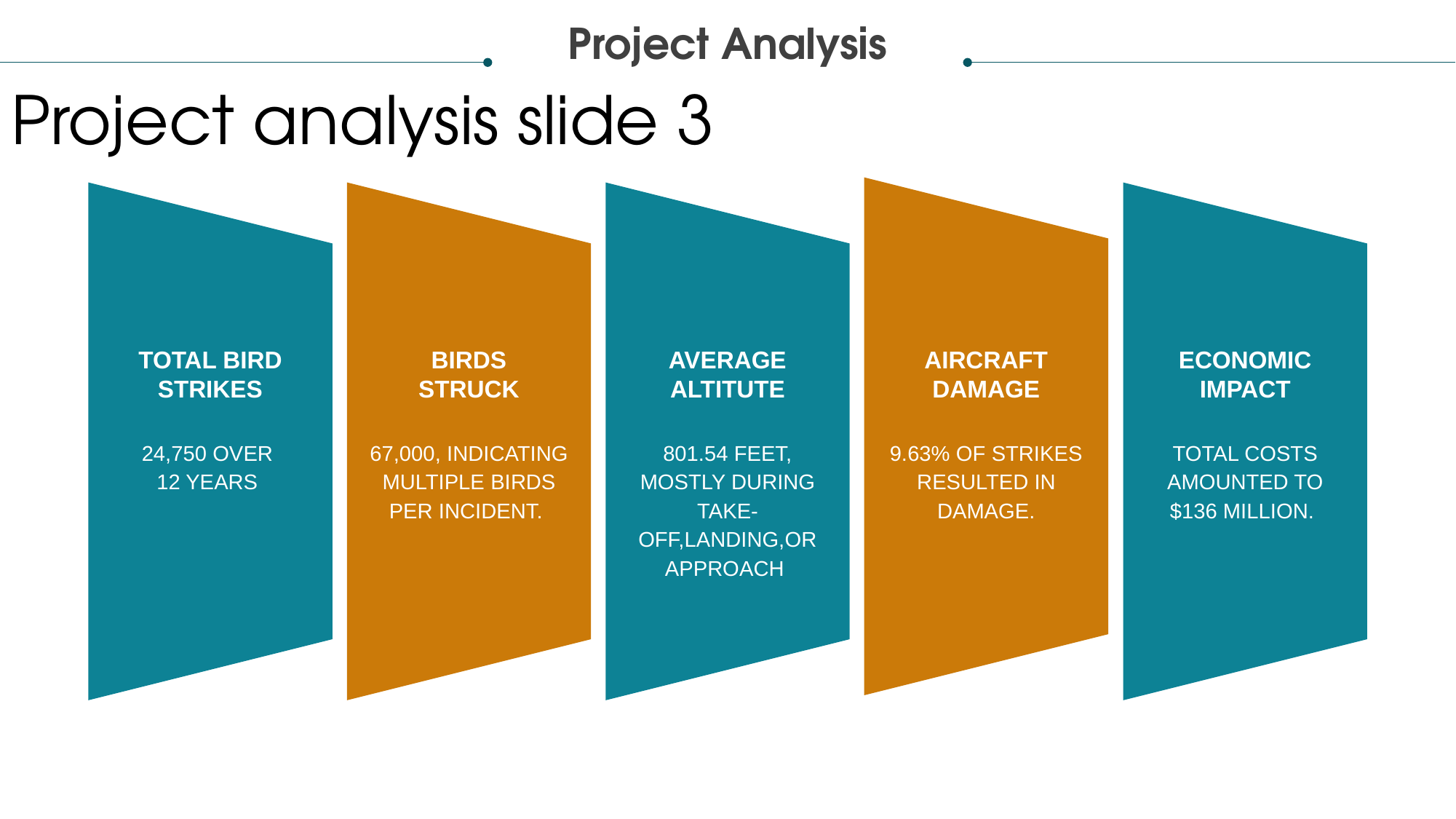

Project Analysis
Project analysis slide 3

TOTAL BIRD STRIKES
BIRDS STRUCK
AVERAGE ALTITUTE
AIRCRAFT DAMAGE
ECONOMIC IMPACT
24,750 OVER
12 YEARS
67,000, INDICATING MULTIPLE BIRDS PER INCIDENT.
801.54 FEET, MOSTLY DURING TAKE-OFF,LANDING,OR APPROACH
9.63% OF STRIKES RESULTED IN DAMAGE.
TOTAL COSTS AMOUNTED TO $136 MILLION.